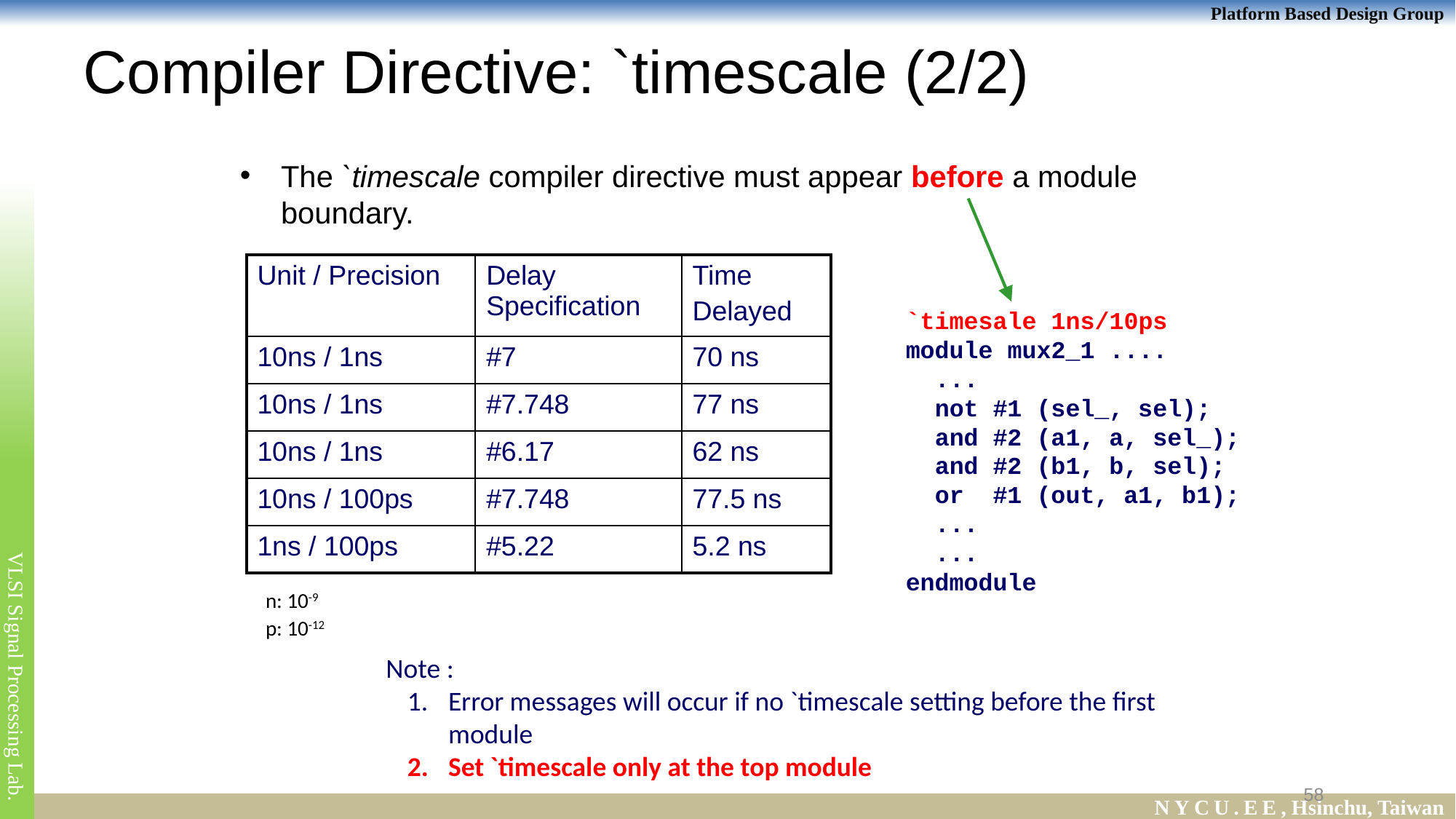

# Compiler Directive: `timescale (2/2)
The `timescale compiler directive must appear before a module boundary.

| Unit / Precision | Delay Specification | Time Delayed |
| --- | --- | --- |
| 10ns / 1ns | #7 | 70 ns |
| 10ns / 1ns | #7.748 | 77 ns |
| 10ns / 1ns | #6.17 | 62 ns |
| 10ns / 100ps | #7.748 | 77.5 ns |
| 1ns / 100ps | #5.22 | 5.2 ns |
`timesale 1ns/10ps
module mux2_1 ....
  ...
  not #1 (sel_, sel);
  and #2 (a1, a, sel_);
  and #2 (b1, b, sel);
  or  #1 (out, a1, b1);
  ...
  ...
endmodule
n: 10-9
p: 10-12
Note :
Error messages will occur if no `timescale setting before the first module
Set `timescale only at the top module
58